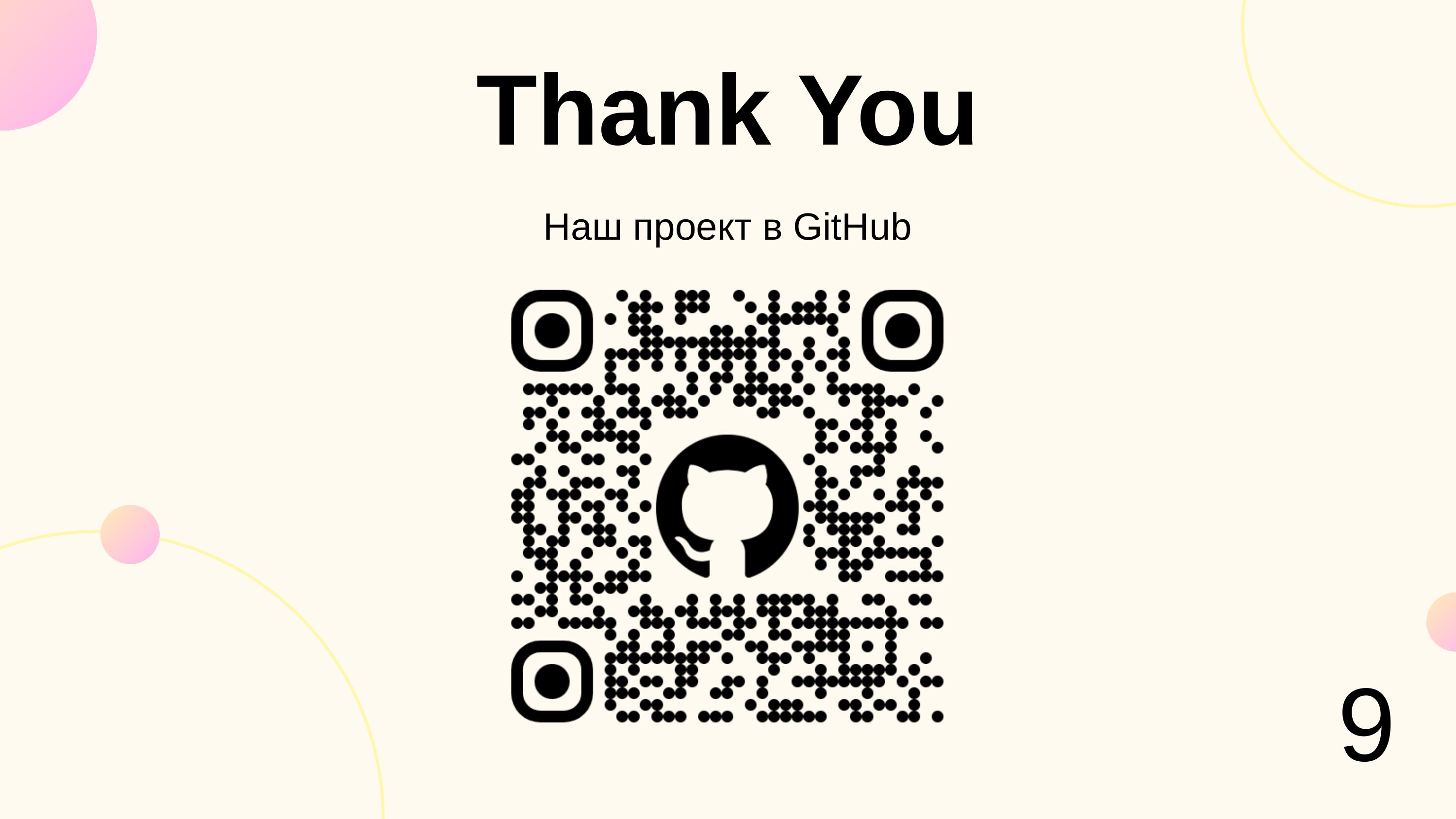

Thank You
Наш проект в GitHub

9